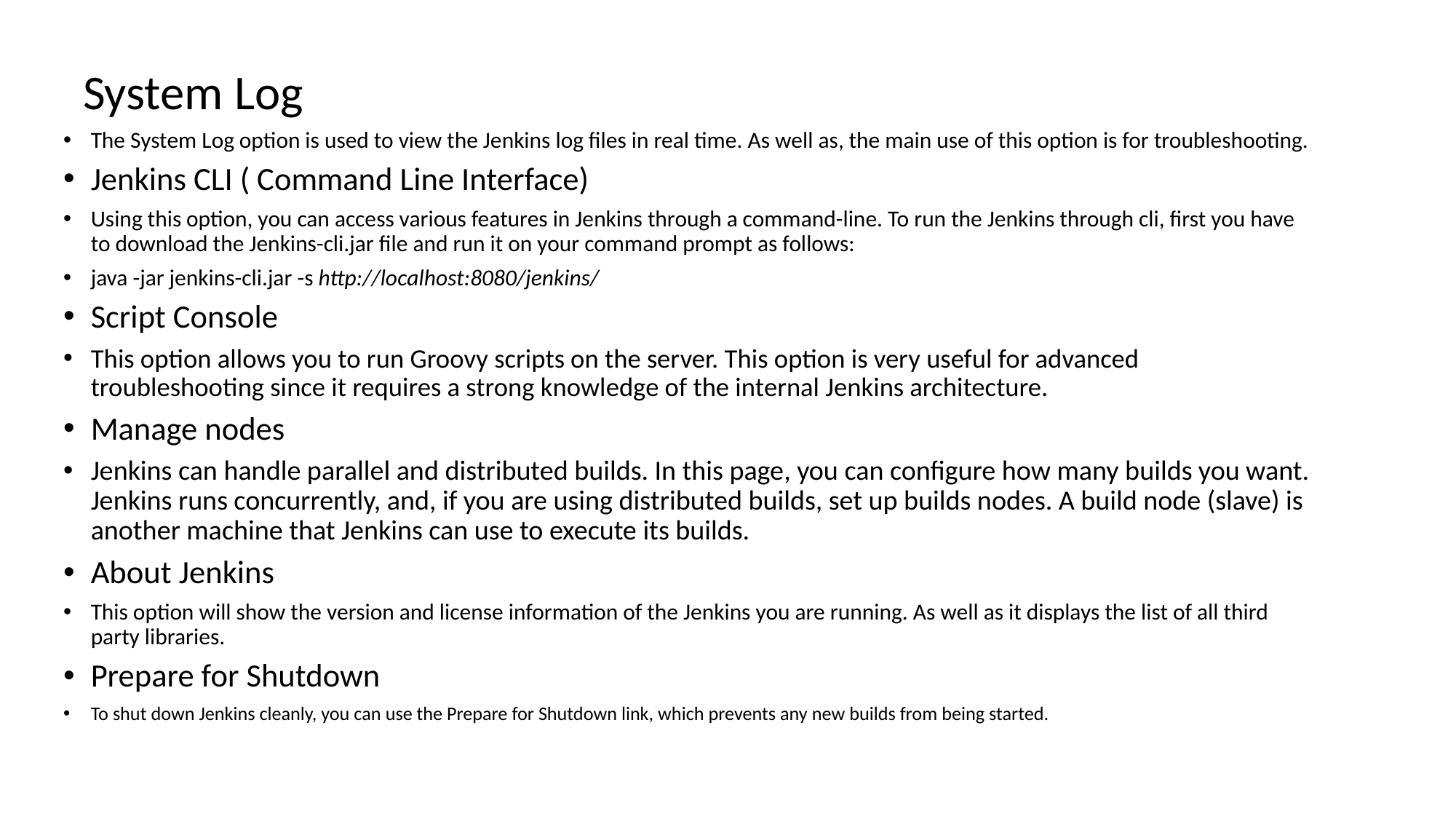

# System Log
The System Log option is used to view the Jenkins log files in real time. As well as, the main use of this option is for troubleshooting.
Jenkins CLI ( Command Line Interface)
Using this option, you can access various features in Jenkins through a command-line. To run the Jenkins through cli, first you have to download the Jenkins-cli.jar file and run it on your command prompt as follows:
java -jar jenkins-cli.jar -s http://localhost:8080/jenkins/
Script Console
This option allows you to run Groovy scripts on the server. This option is very useful for advanced troubleshooting since it requires a strong knowledge of the internal Jenkins architecture.
Manage nodes
Jenkins can handle parallel and distributed builds. In this page, you can configure how many builds you want. Jenkins runs concurrently, and, if you are using distributed builds, set up builds nodes. A build node (slave) is another machine that Jenkins can use to execute its builds.
About Jenkins
This option will show the version and license information of the Jenkins you are running. As well as it displays the list of all third party libraries.
Prepare for Shutdown
To shut down Jenkins cleanly, you can use the Prepare for Shutdown link, which prevents any new builds from being started.